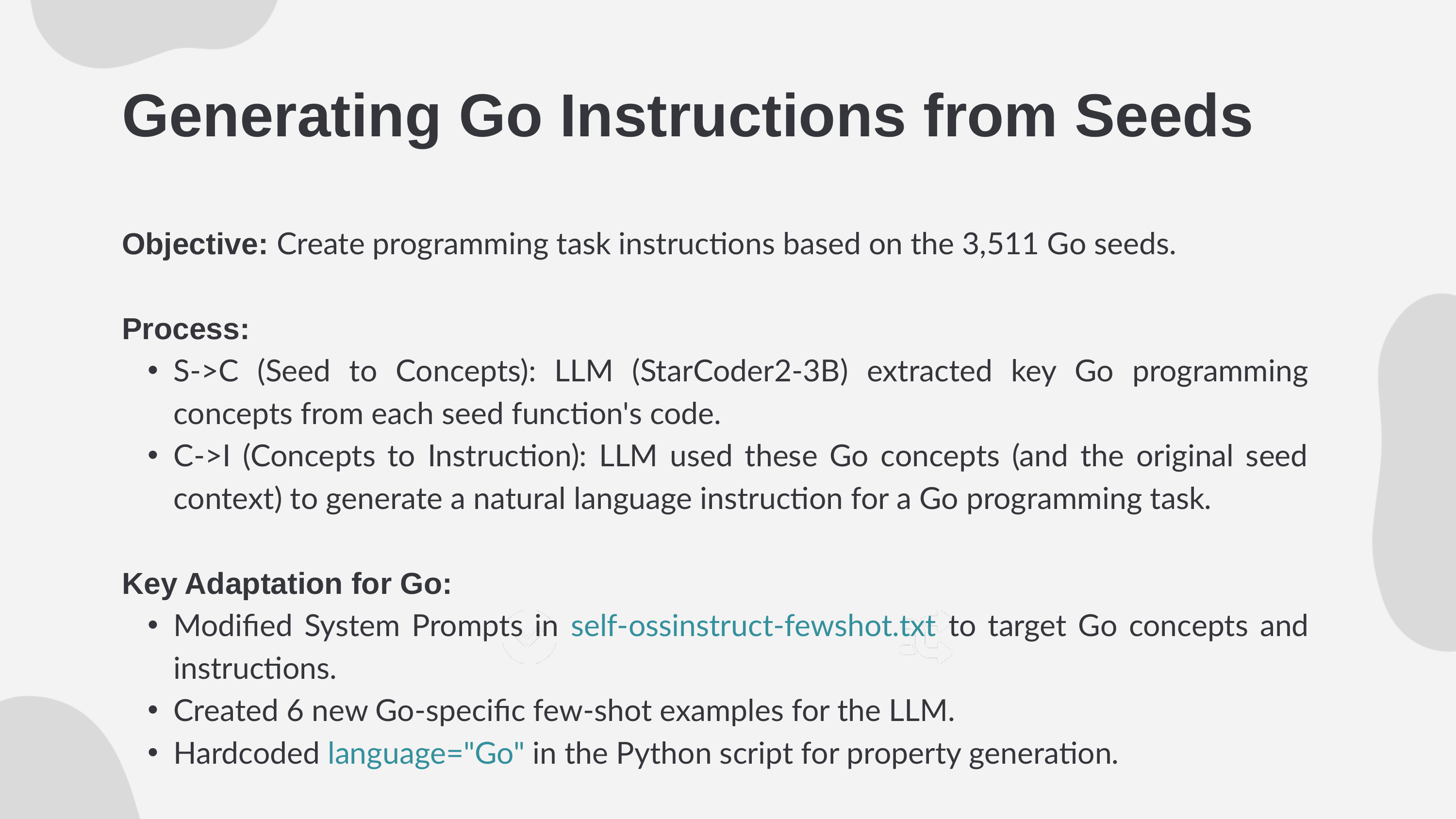

Generating Go Instructions from Seeds
Objective: Create programming task instructions based on the 3,511 Go seeds.

Process:
S->C (Seed to Concepts): LLM (StarCoder2-3B) extracted key Go programming concepts from each seed function's code.
C->I (Concepts to Instruction): LLM used these Go concepts (and the original seed context) to generate a natural language instruction for a Go programming task.

Key Adaptation for Go:
Modified System Prompts in self-ossinstruct-fewshot.txt to target Go concepts and instructions.
Created 6 new Go-specific few-shot examples for the LLM.
Hardcoded language="Go" in the Python script for property generation.